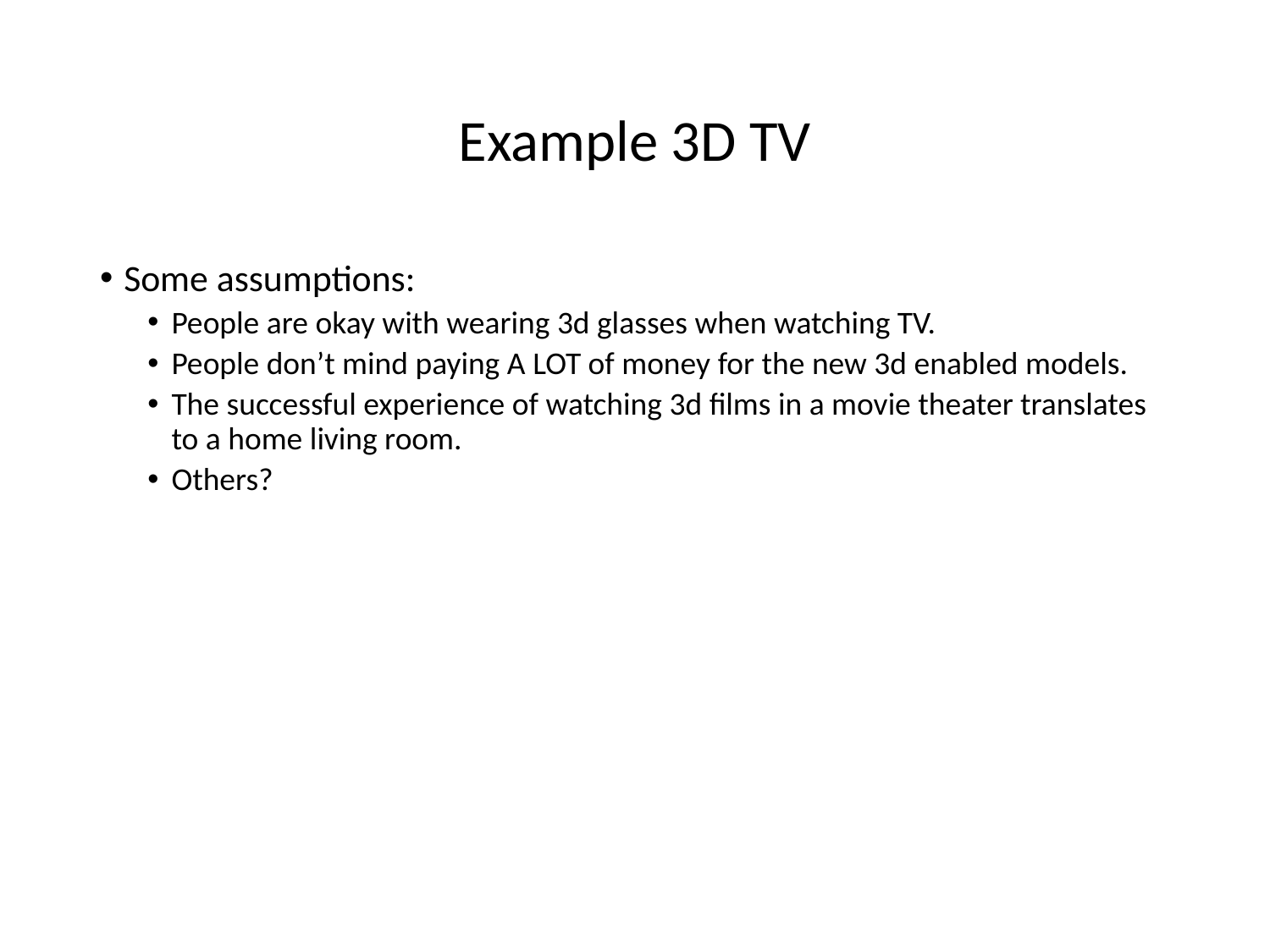

# Example 3D TV
Some assumptions:
People are okay with wearing 3d glasses when watching TV.
People don’t mind paying A LOT of money for the new 3d enabled models.
The successful experience of watching 3d films in a movie theater translates to a home living room.
Others?